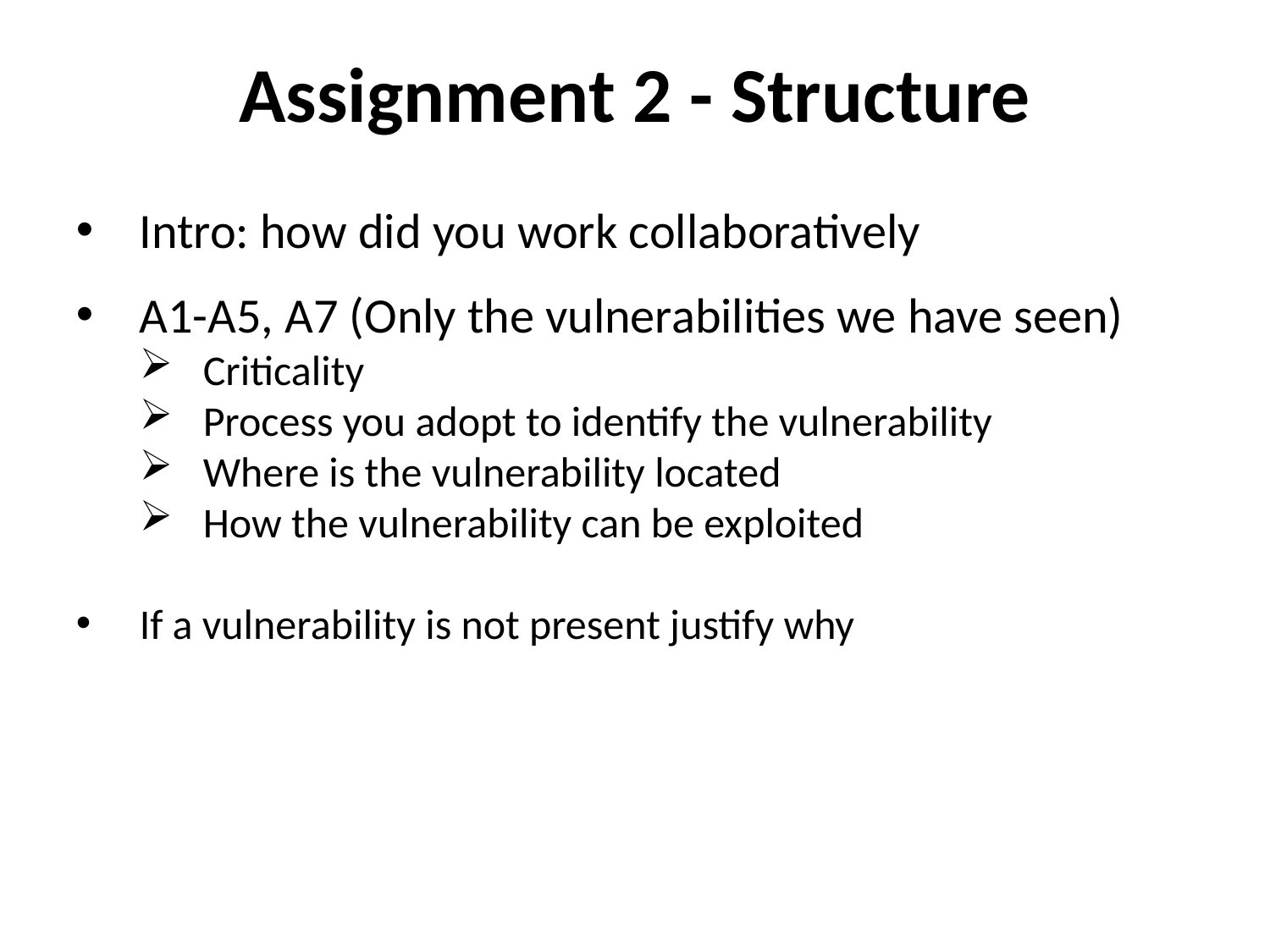

Assignment 2 - Structure
Intro: how did you work collaboratively

A1-A5, A7 (Only the vulnerabilities we have seen)
Criticality
Process you adopt to identify the vulnerability
Where is the vulnerability located
How the vulnerability can be exploited

If a vulnerability is not present justify why